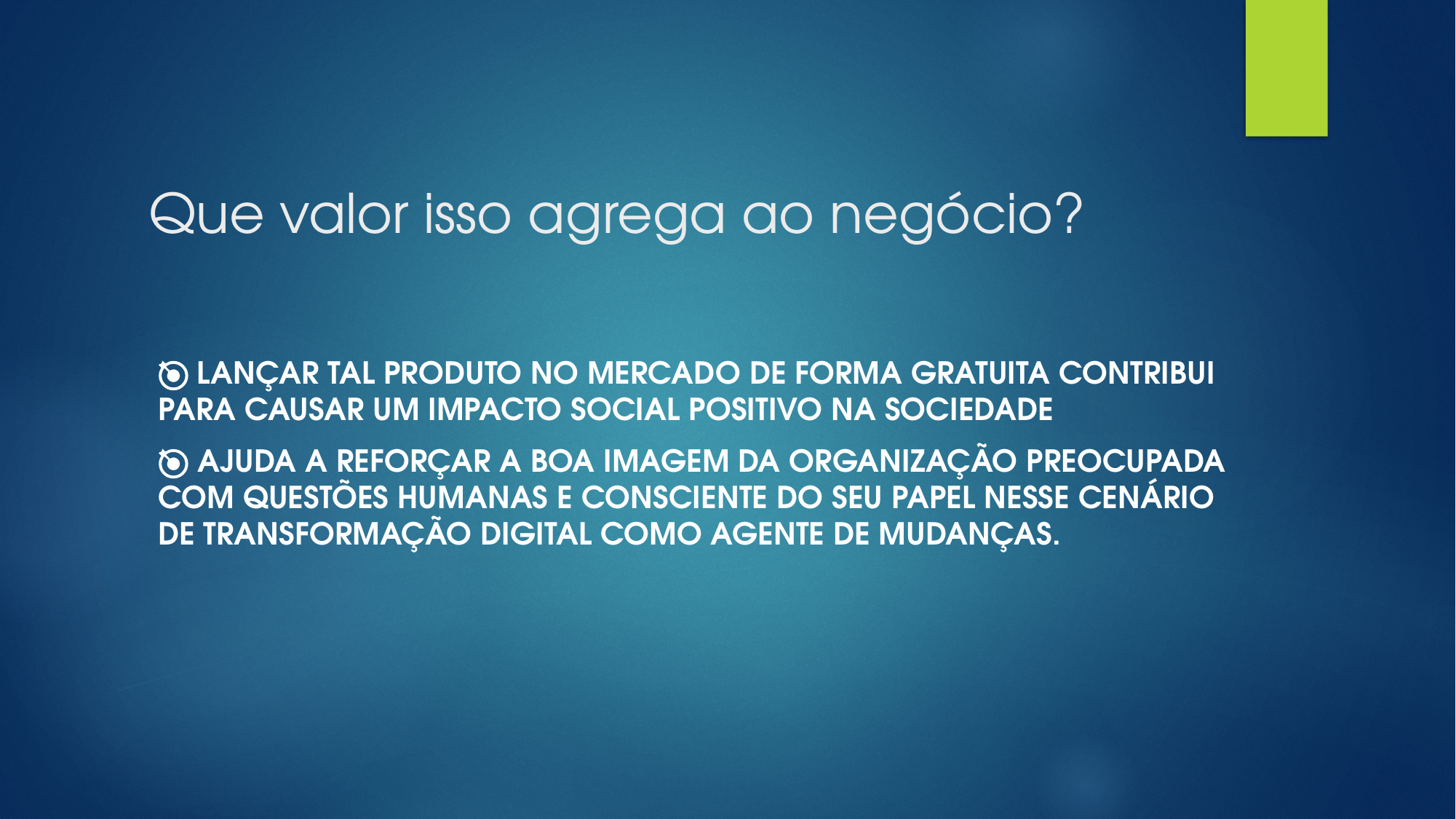

# Que valor isso agrega ao negócio?
🎯 Lançar tal produto no mercado de forma gratuita contribui para causar um impacto social positivo na sociedade
🎯 ajuda a reforçar a boa imagem da organização preocupada com questões humanas e consciente do seu papel nesse cenário de transformação digital como agente de mudanças.